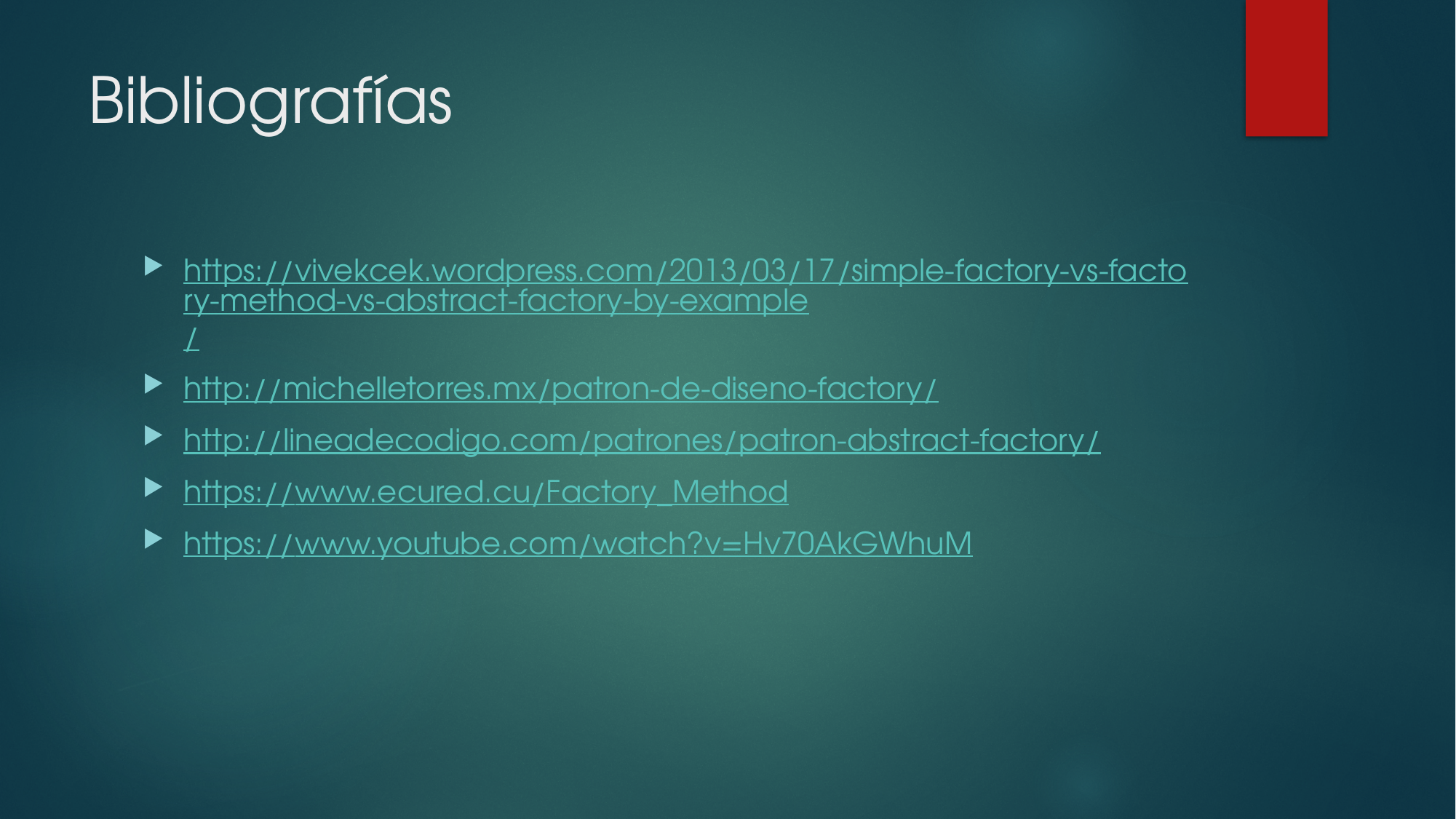

# Bibliografías
https://vivekcek.wordpress.com/2013/03/17/simple-factory-vs-factory-method-vs-abstract-factory-by-example/
http://michelletorres.mx/patron-de-diseno-factory/
http://lineadecodigo.com/patrones/patron-abstract-factory/
https://www.ecured.cu/Factory_Method
https://www.youtube.com/watch?v=Hv70AkGWhuM